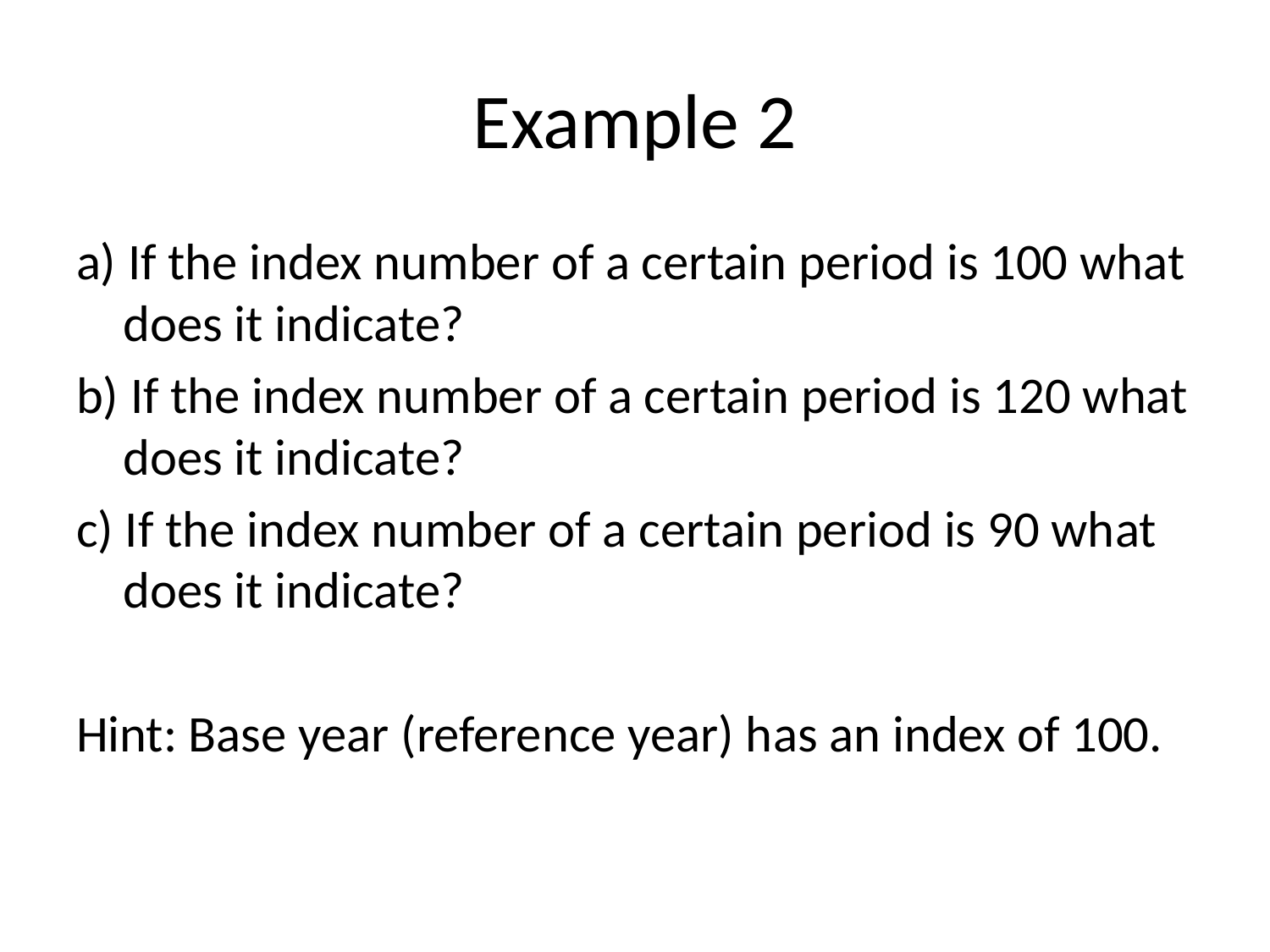

# Example 2
a) If the index number of a certain period is 100 what does it indicate?
b) If the index number of a certain period is 120 what does it indicate?
c) If the index number of a certain period is 90 what does it indicate?

Hint: Base year (reference year) has an index of 100.